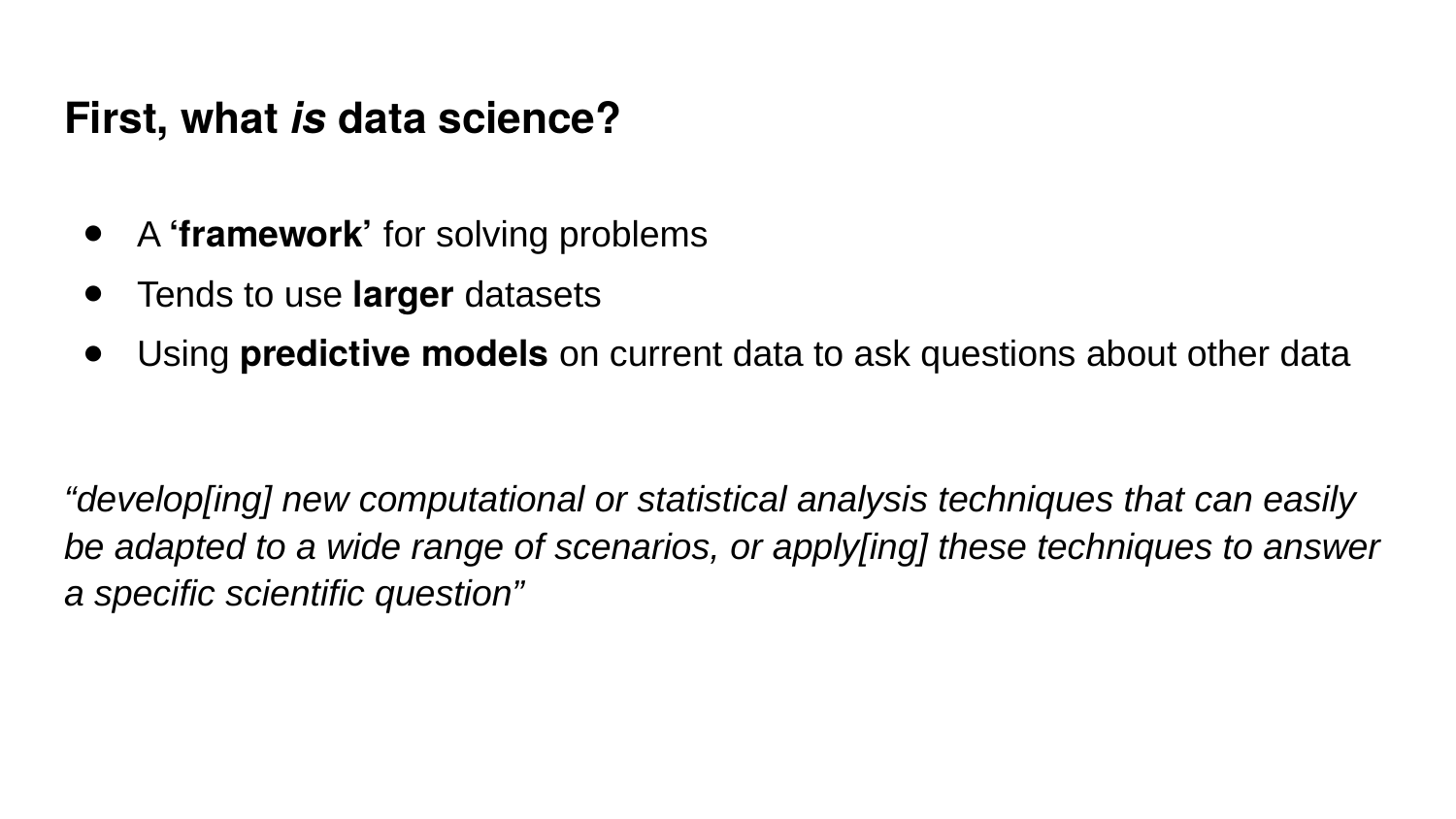

# First, what is data science?
A ‘framework’ for solving problems
Tends to use larger datasets
Using predictive models on current data to ask questions about other data

“develop[ing] new computational or statistical analysis techniques that can easily be adapted to a wide range of scenarios, or apply[ing] these techniques to answer a specific scientific question”